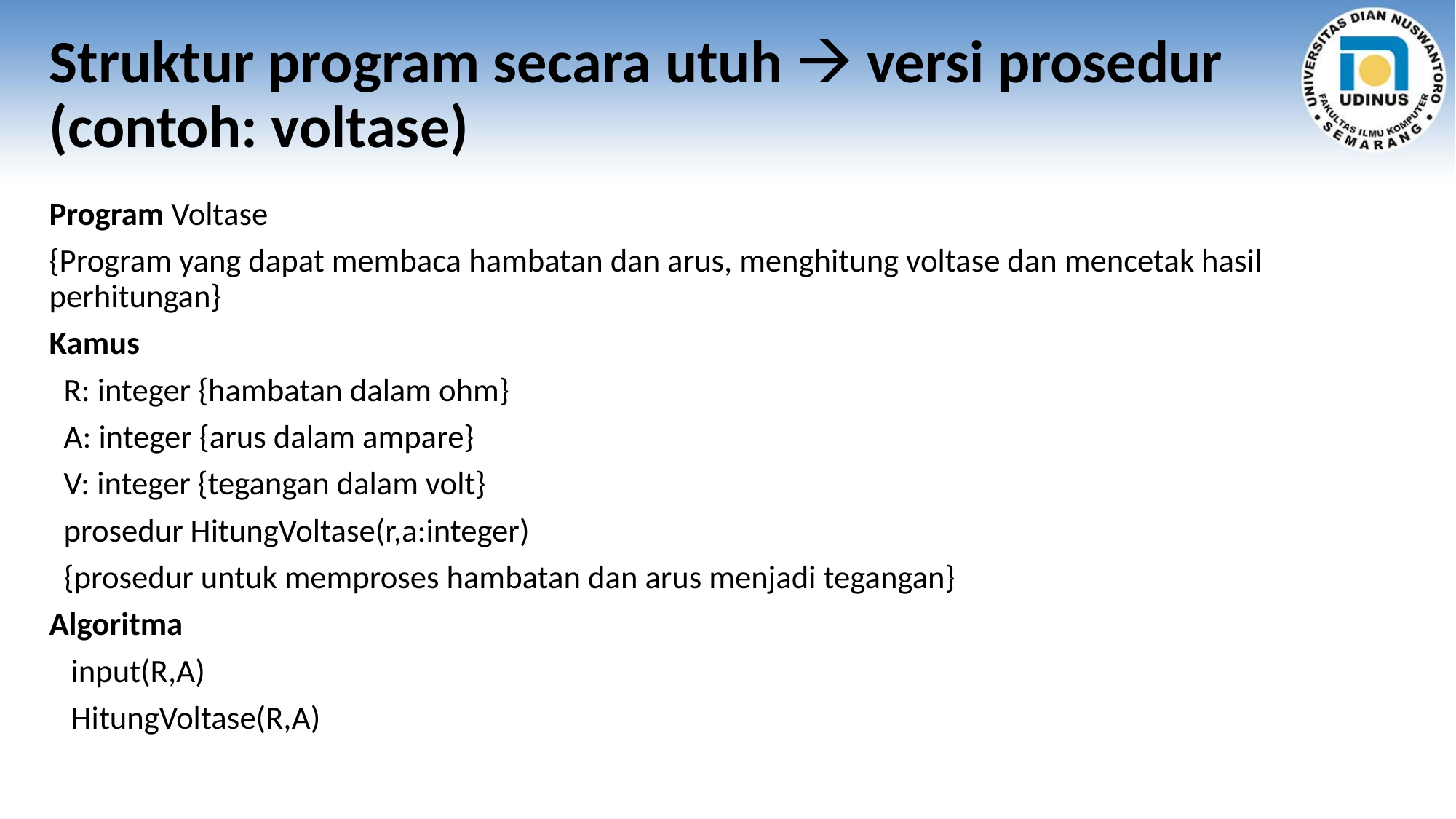

# Struktur program secara utuh 🡪 versi prosedur (contoh: voltase)
Program Voltase
{Program yang dapat membaca hambatan dan arus, menghitung voltase dan mencetak hasil perhitungan}
Kamus
  R: integer {hambatan dalam ohm}
  A: integer {arus dalam ampare}
  V: integer {tegangan dalam volt}
  prosedur HitungVoltase(r,a:integer)
  {prosedur untuk memproses hambatan dan arus menjadi tegangan}
Algoritma
   input(R,A)
   HitungVoltase(R,A)